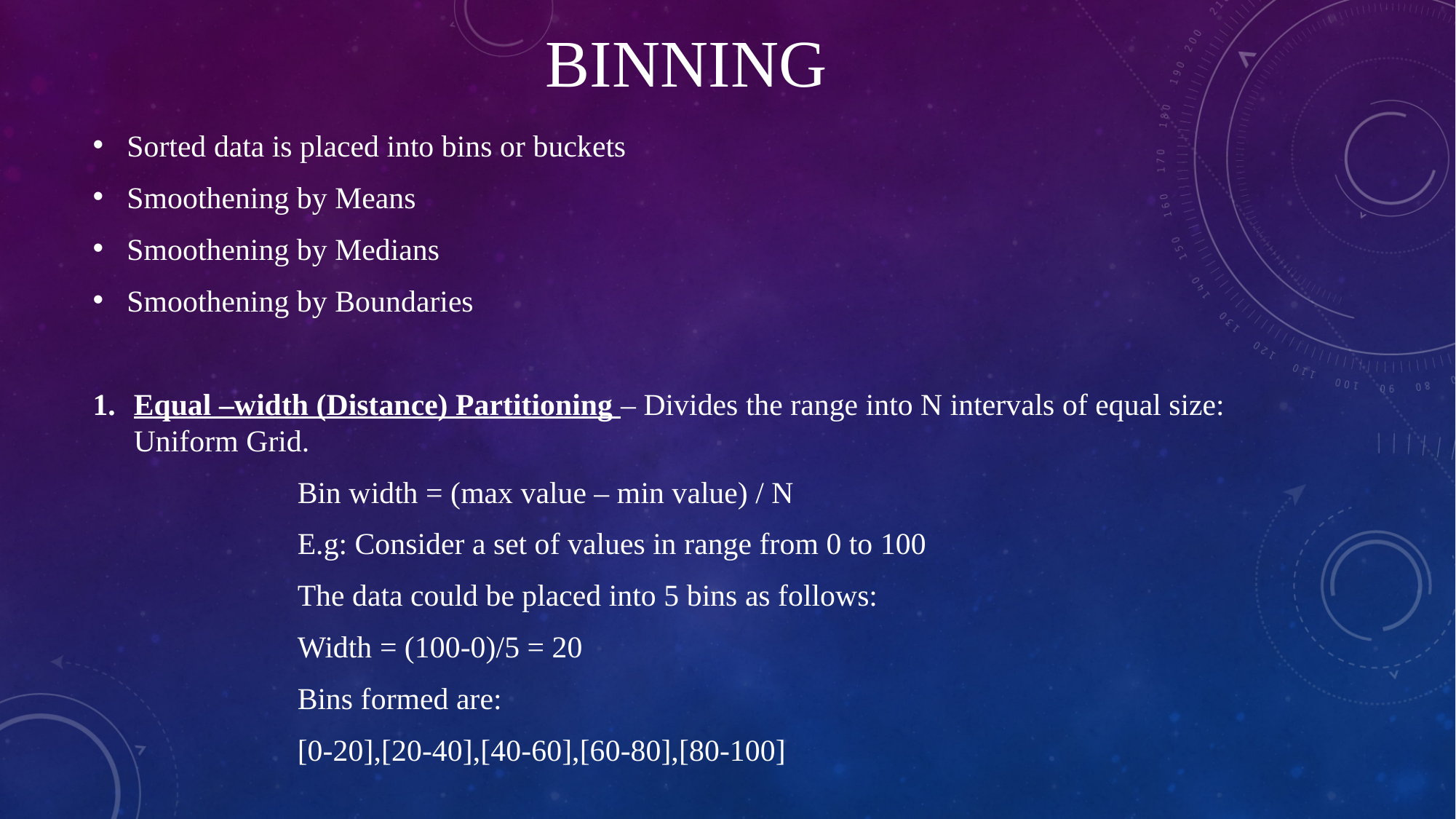

Sorted data is placed into bins or buckets
Smoothening by Means
Smoothening by Medians
Smoothening by Boundaries

Equal –width (Distance) Partitioning – Divides the range into N intervals of equal size: Uniform Grid.
Bin width = (max value – min value) / N
E.g: Consider a set of values in range from 0 to 100
The data could be placed into 5 bins as follows:
Width = (100-0)/5 = 20
Bins formed are:
[0-20],[20-40],[40-60],[60-80],[80-100]

# Binning